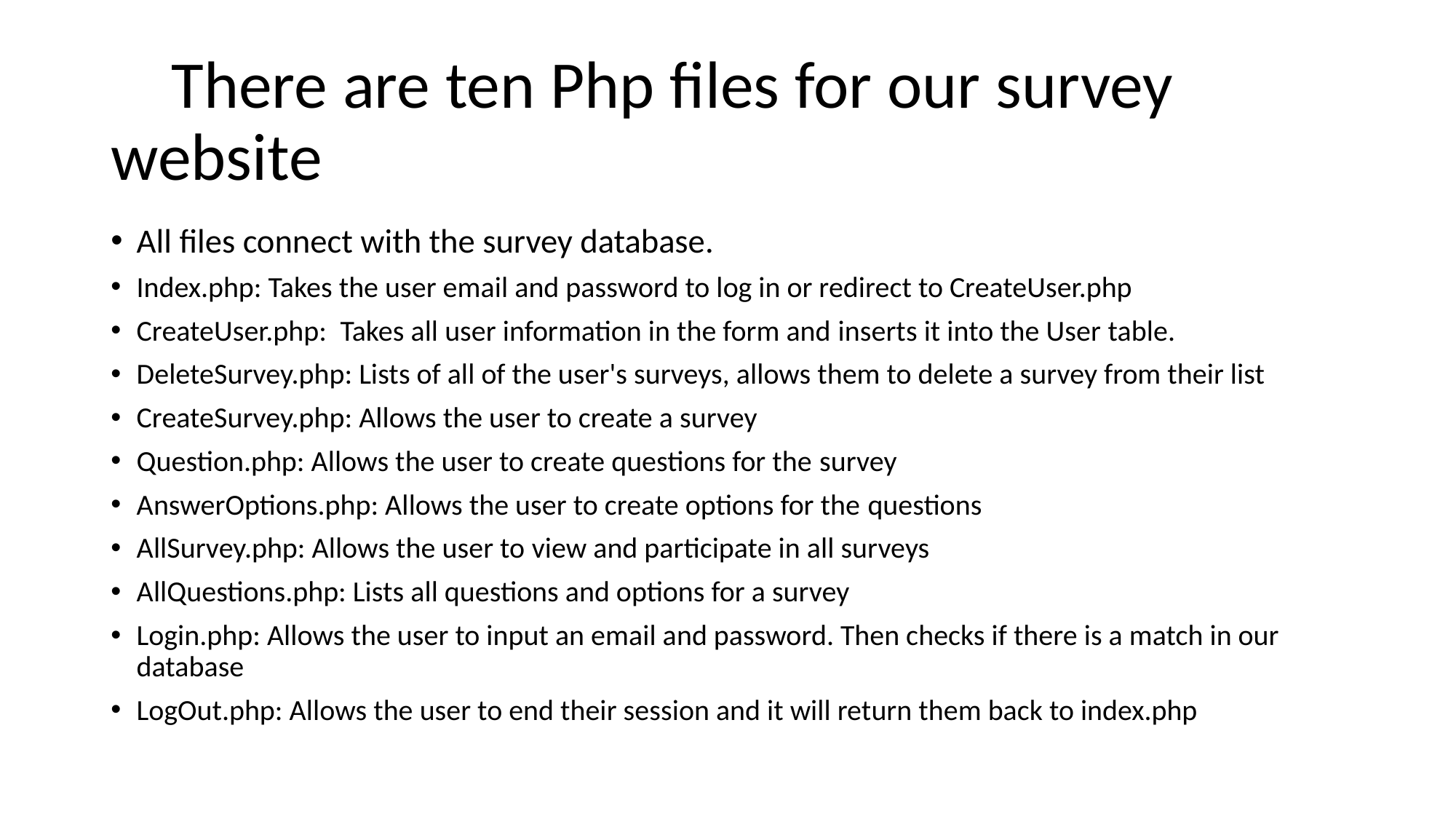

# There are ten Php files for our survey website
All files connect with the survey database.
Index.php: Takes the user email and password to log in or redirect to CreateUser.php
CreateUser.php:  Takes all user information in the form and inserts it into the User table.
DeleteSurvey.php: Lists of all of the user's surveys, allows them to delete a survey from their list
CreateSurvey.php: Allows the user to create a survey
Question.php: Allows the user to create questions for the survey
AnswerOptions.php: Allows the user to create options for the questions
AllSurvey.php: Allows the user to view and participate in all surveys
AllQuestions.php: Lists all questions and options for a survey
Login.php: Allows the user to input an email and password. Then checks if there is a match in our database
LogOut.php: Allows the user to end their session and it will return them back to index.php